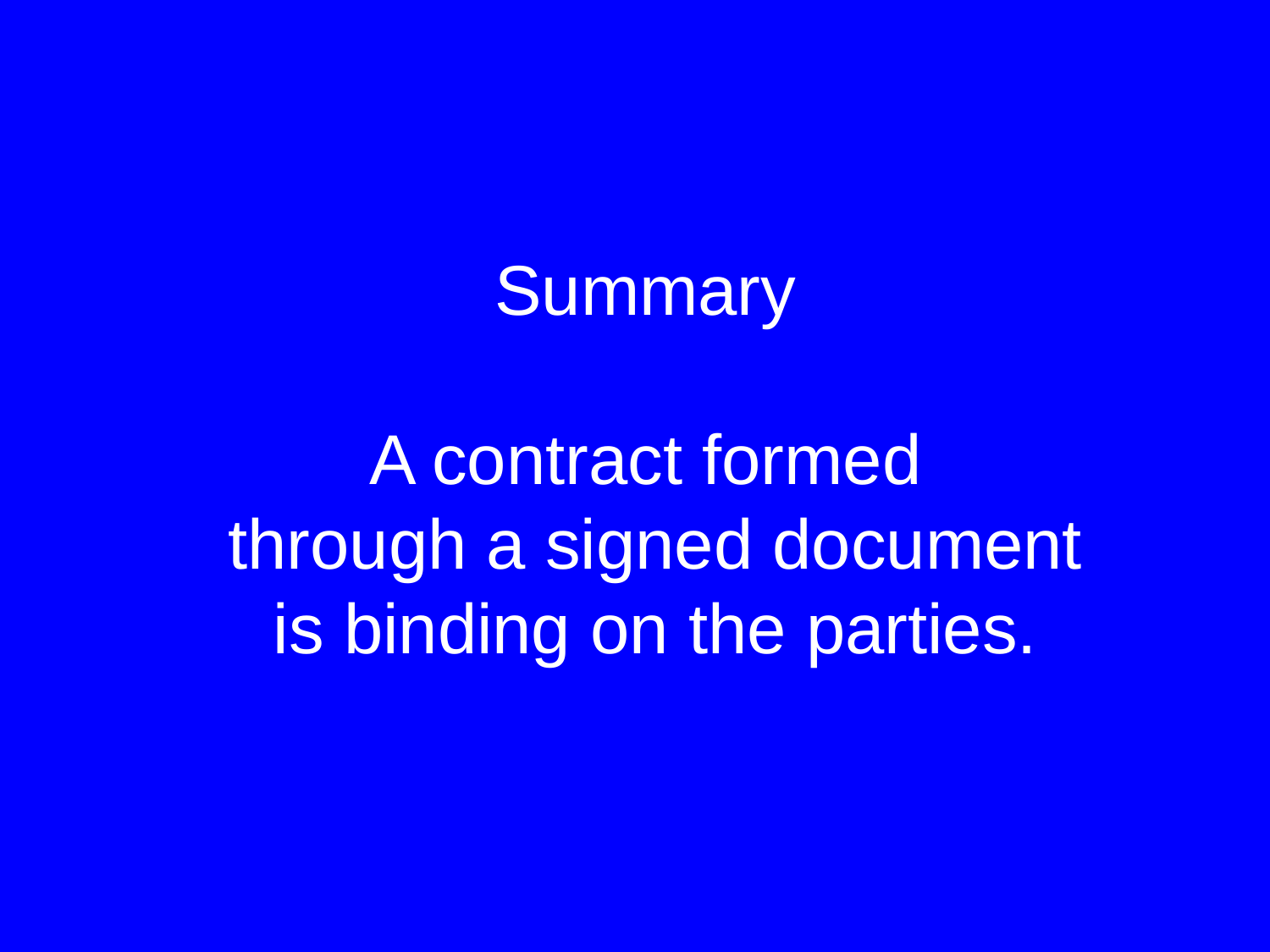

Summary

A contract formed
 through a signed document
 is binding on the parties.